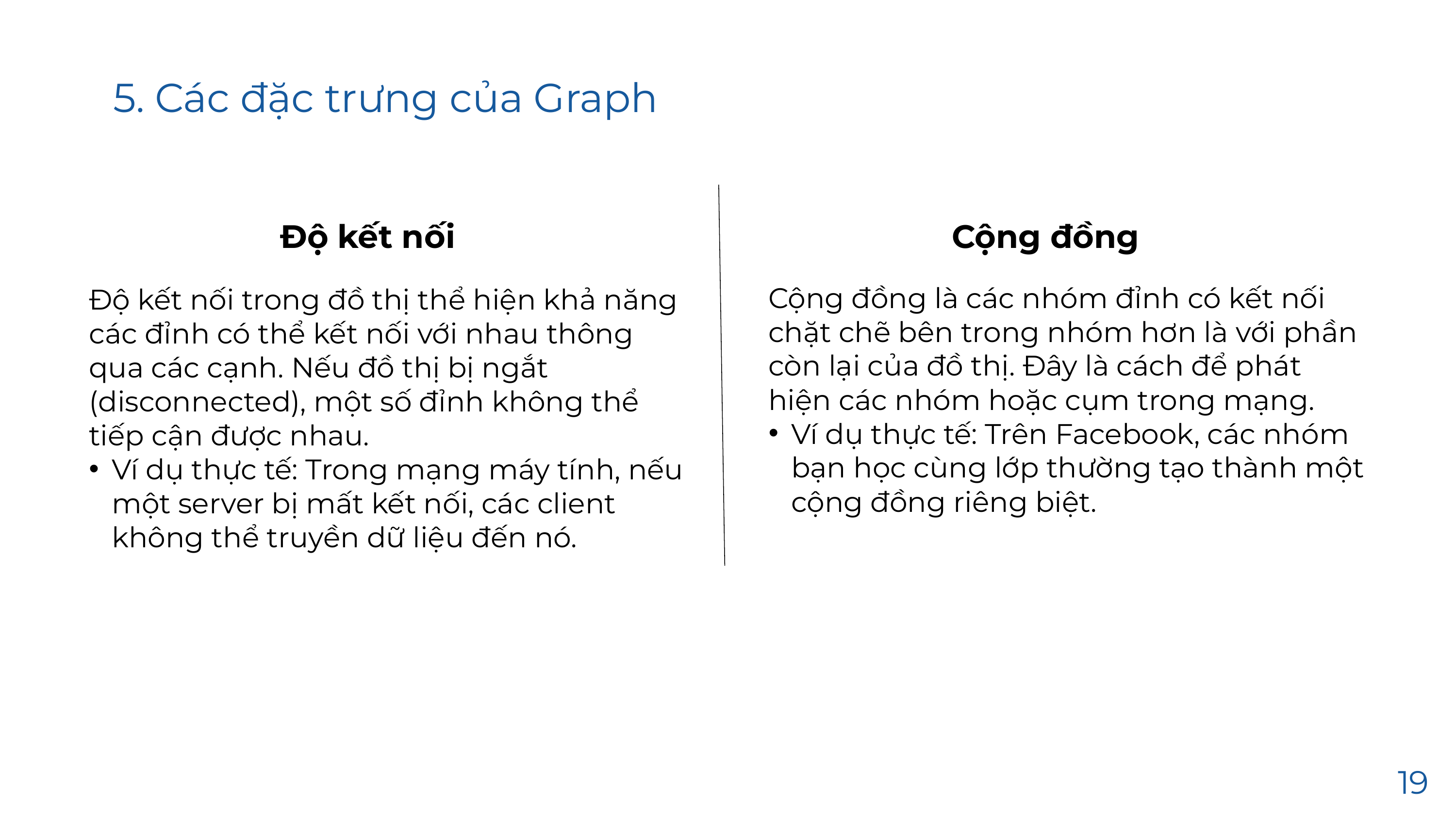

5. Các đặc trưng của Graph
Độ kết nối
Cộng đồng
Cộng đồng là các nhóm đỉnh có kết nối chặt chẽ bên trong nhóm hơn là với phần còn lại của đồ thị. Đây là cách để phát hiện các nhóm hoặc cụm trong mạng.
Ví dụ thực tế: Trên Facebook, các nhóm bạn học cùng lớp thường tạo thành một cộng đồng riêng biệt.
Độ kết nối trong đồ thị thể hiện khả năng các đỉnh có thể kết nối với nhau thông qua các cạnh. Nếu đồ thị bị ngắt (disconnected), một số đỉnh không thể tiếp cận được nhau.
Ví dụ thực tế: Trong mạng máy tính, nếu một server bị mất kết nối, các client không thể truyền dữ liệu đến nó.
19